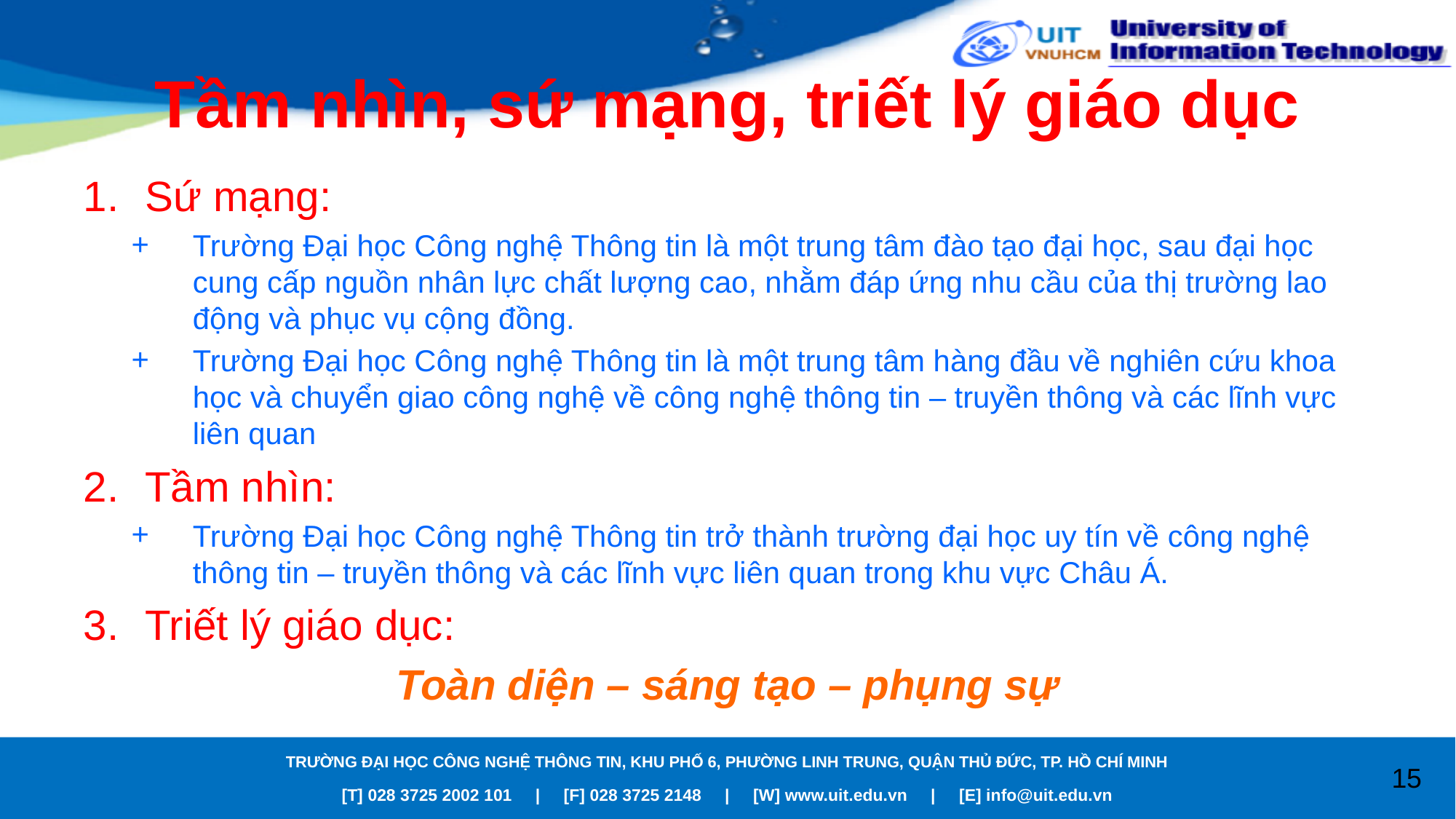

# Tầm nhìn, sứ mạng, triết lý giáo dục
Sứ mạng:
Trường Đại học Công nghệ Thông tin là một trung tâm đào tạo đại học, sau đại học cung cấp nguồn nhân lực chất lượng cao, nhằm đáp ứng nhu cầu của thị trường lao động và phục vụ cộng đồng.
Trường Đại học Công nghệ Thông tin là một trung tâm hàng đầu về nghiên cứu khoa học và chuyển giao công nghệ về công nghệ thông tin – truyền thông và các lĩnh vực liên quan
Tầm nhìn:
Trường Đại học Công nghệ Thông tin trở thành trường đại học uy tín về công nghệ thông tin – truyền thông và các lĩnh vực liên quan trong khu vực Châu Á.
Triết lý giáo dục:
Toàn diện – sáng tạo – phụng sự